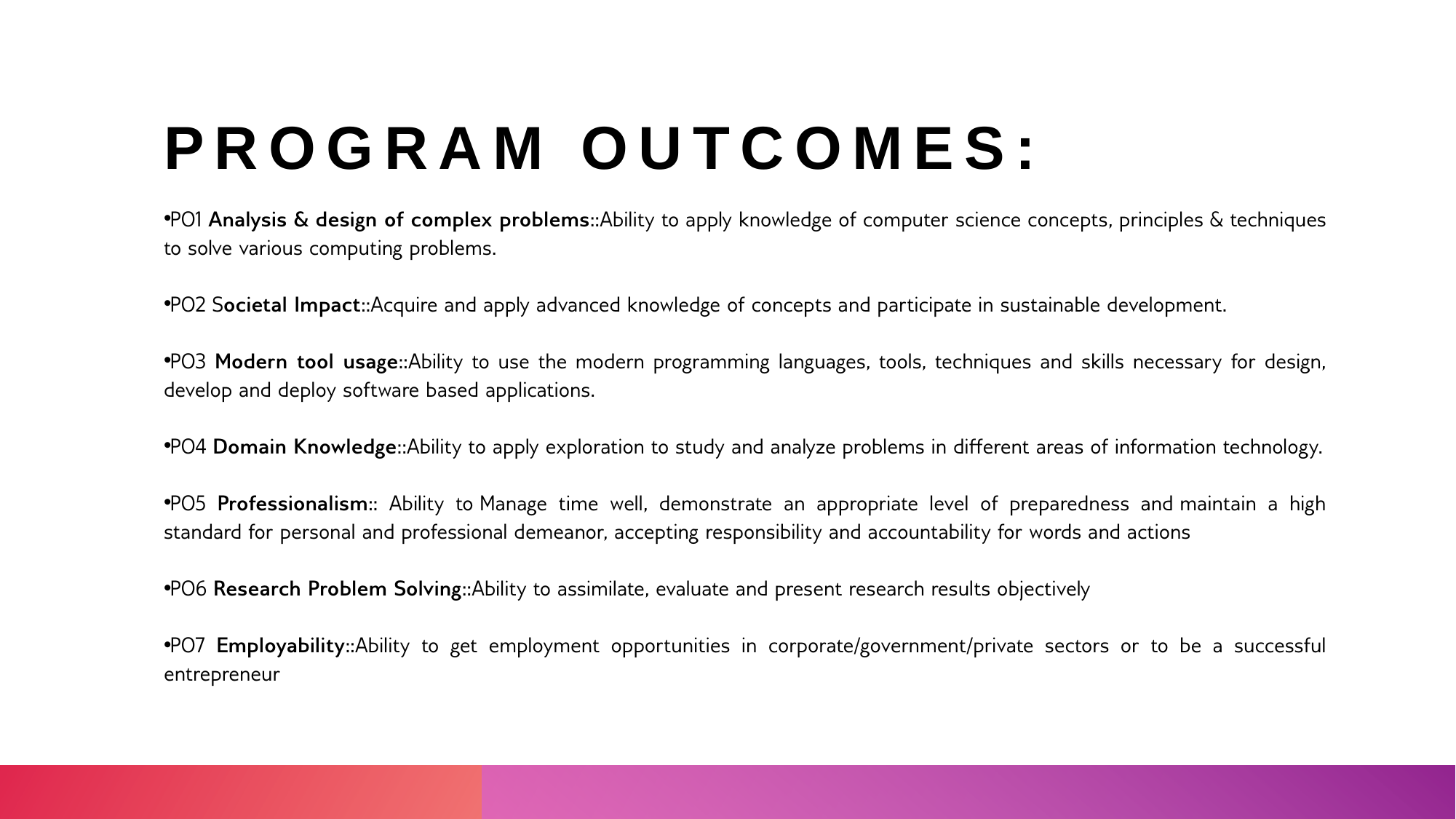

# Program Outcomes:
PO1 Analysis & design of complex problems::Ability to apply knowledge of computer science concepts, principles & techniques to solve various computing problems.

PO2 Societal Impact::Acquire and apply advanced knowledge of concepts and participate in sustainable development.

PO3 Modern tool usage::Ability to use the modern programming languages, tools, techniques and skills necessary for design, develop and deploy software based applications.

PO4 Domain Knowledge::Ability to apply exploration to study and analyze problems in different areas of information technology.

PO5 Professionalism:: Ability to Manage time well, demonstrate an appropriate level of preparedness and maintain a high standard for personal and professional demeanor, accepting responsibility and accountability for words and actions

PO6 Research Problem Solving::Ability to assimilate, evaluate and present research results objectively

PO7 Employability::Ability to get employment opportunities in corporate/government/private sectors or to be a successful entrepreneur